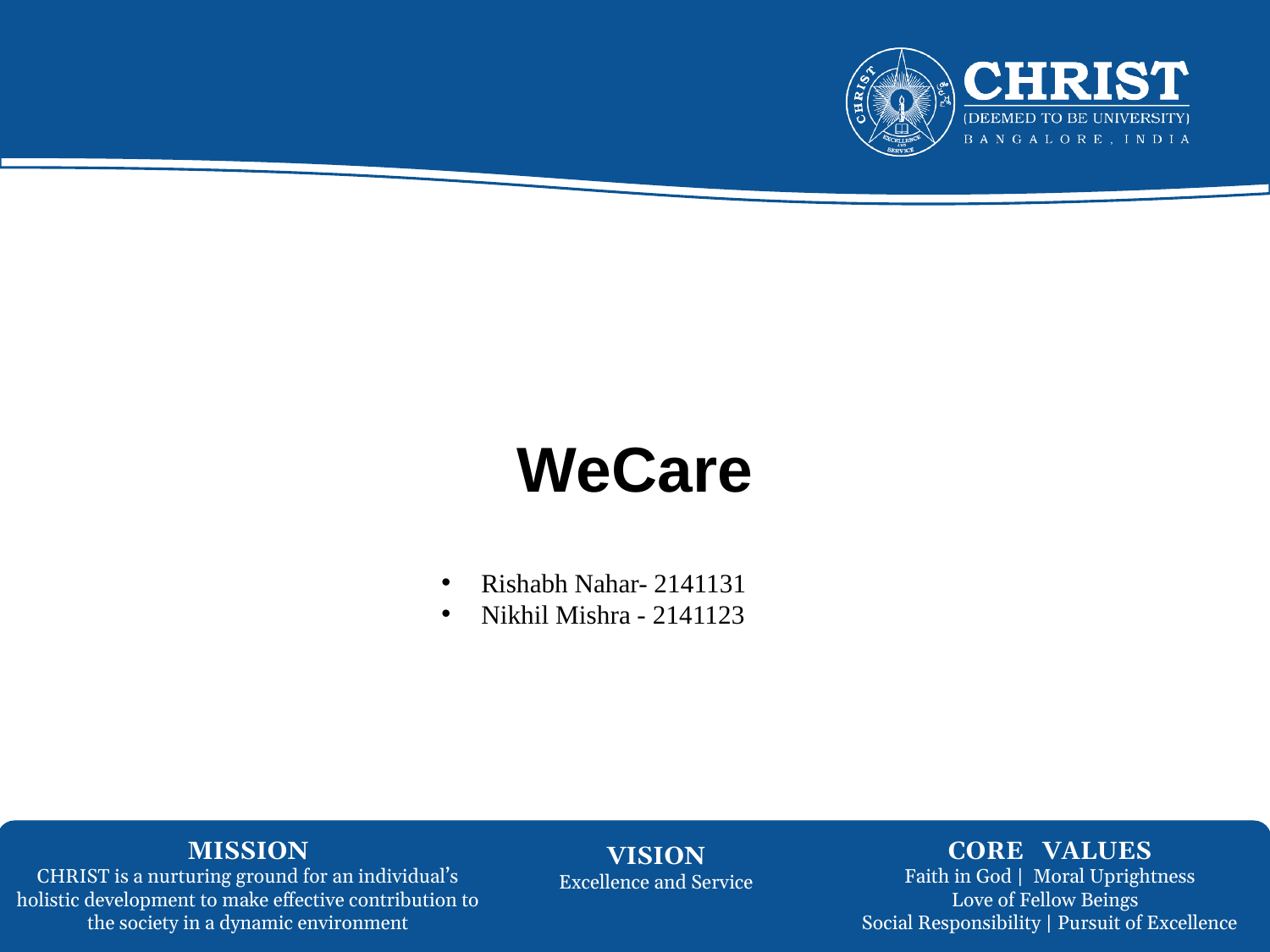

# WeCare
Rishabh Nahar- 2141131
Nikhil Mishra - 2141123